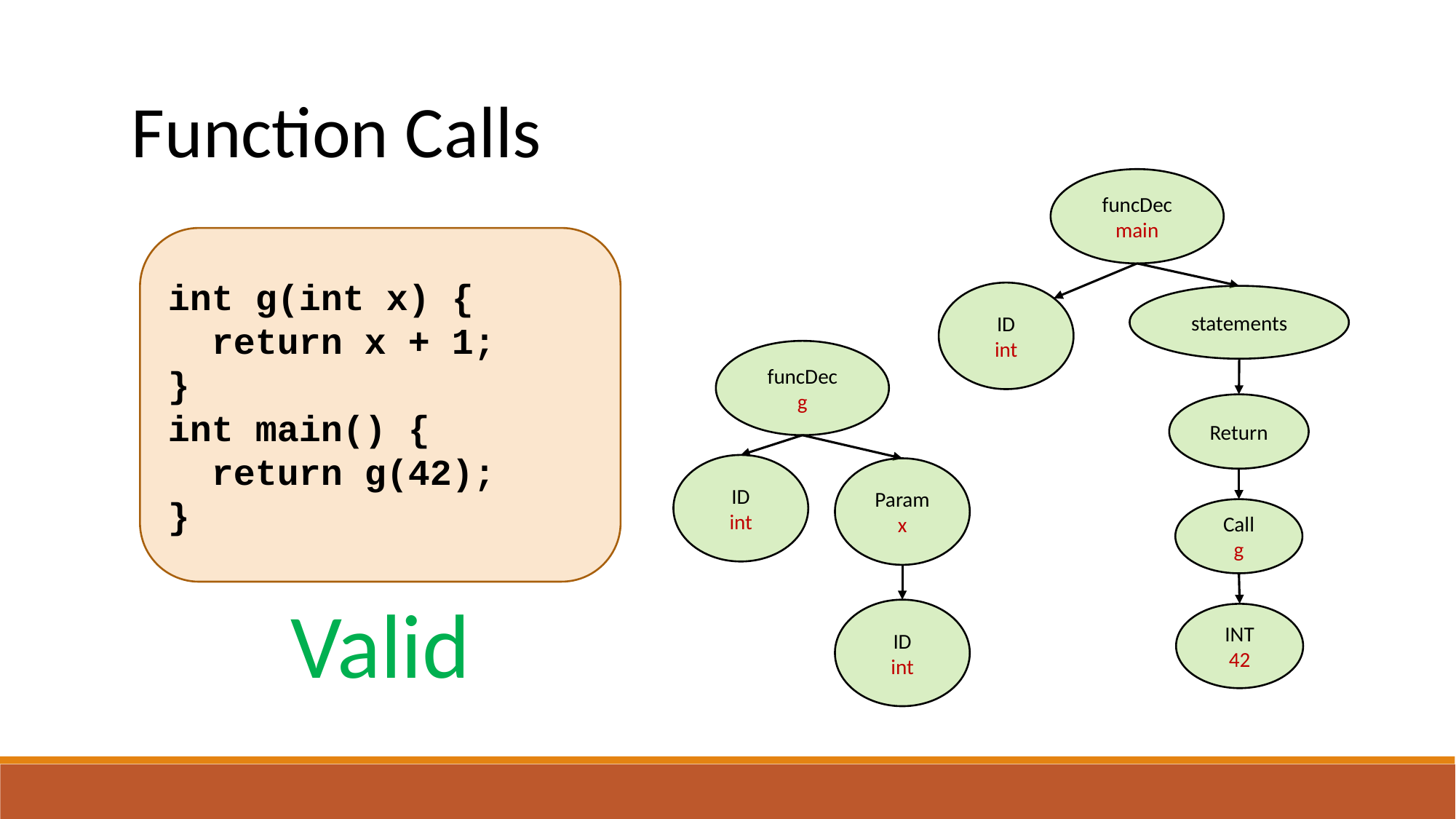

Function Calls
funcDec
main
int g(int x) {
  return x + 1;
}
int main() {
  return g(42);
}

ID
int

statements
funcDec
g
Return

ID
int

Param
x

Call
g
Valid

ID
int

INT
42